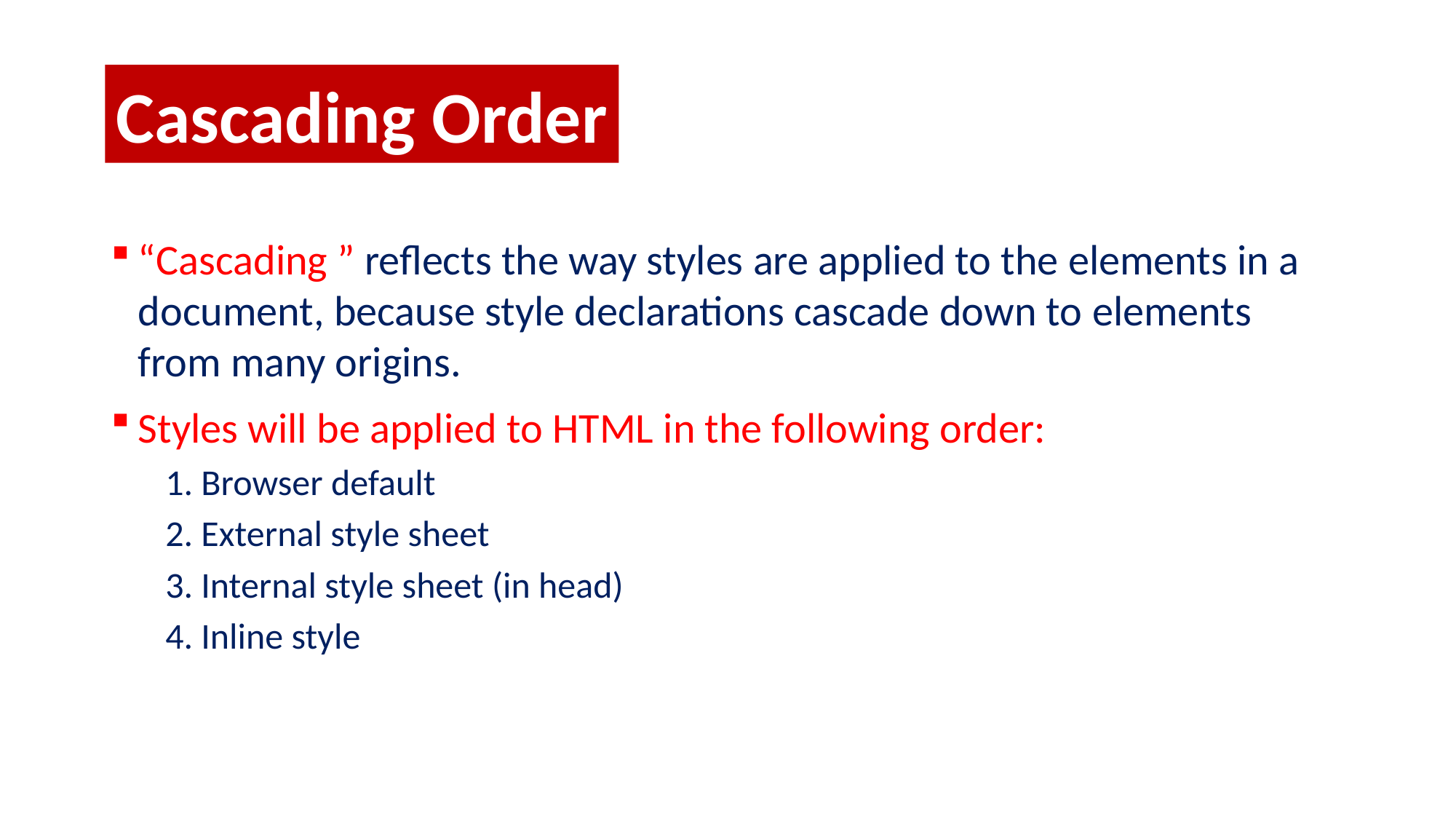

Cascading Order
“Cascading ” reflects the way styles are applied to the elements in a document, because style declarations cascade down to elements from many origins.
Styles will be applied to HTML in the following order:
1. Browser default
2. External style sheet
3. Internal style sheet (in head)
4. Inline style